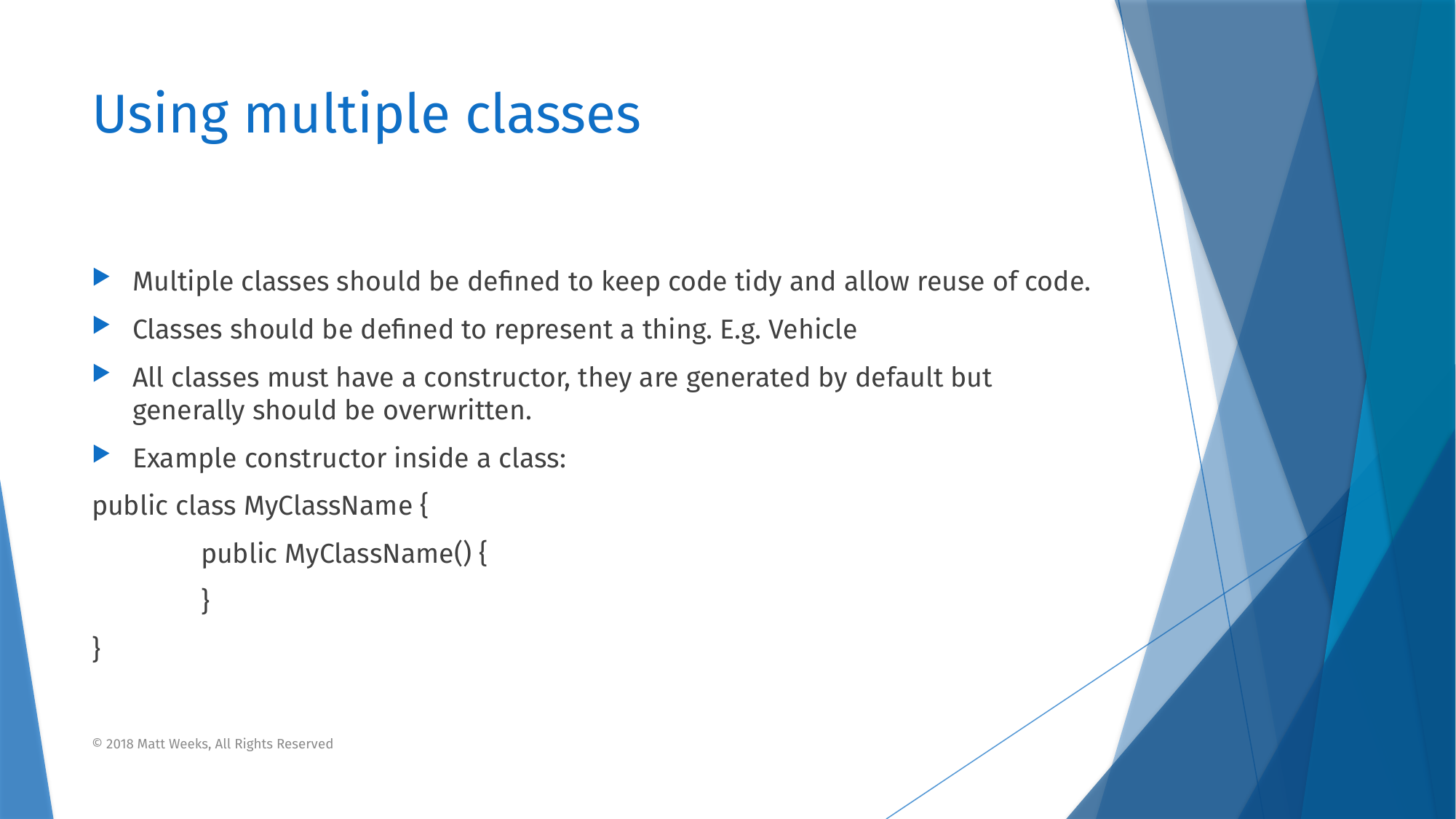

# Using multiple classes
Multiple classes should be defined to keep code tidy and allow reuse of code.
Classes should be defined to represent a thing. E.g. Vehicle
All classes must have a constructor, they are generated by default but generally should be overwritten.
Example constructor inside a class:
public class MyClassName {
	public MyClassName() {
	}
}
© 2018 Matt Weeks, All Rights Reserved